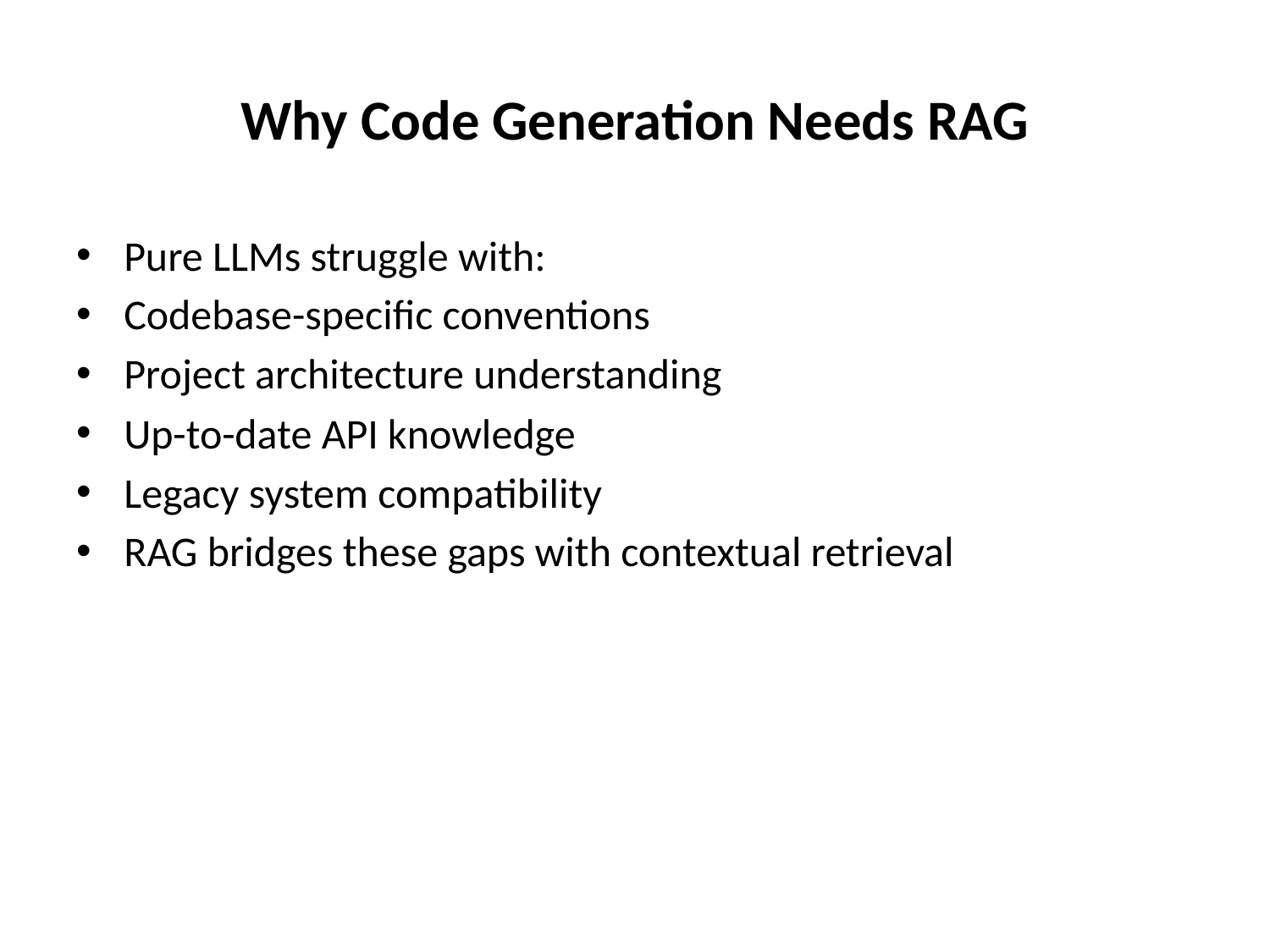

# Why Code Generation Needs RAG
Pure LLMs struggle with:
Codebase-specific conventions
Project architecture understanding
Up-to-date API knowledge
Legacy system compatibility
RAG bridges these gaps with contextual retrieval